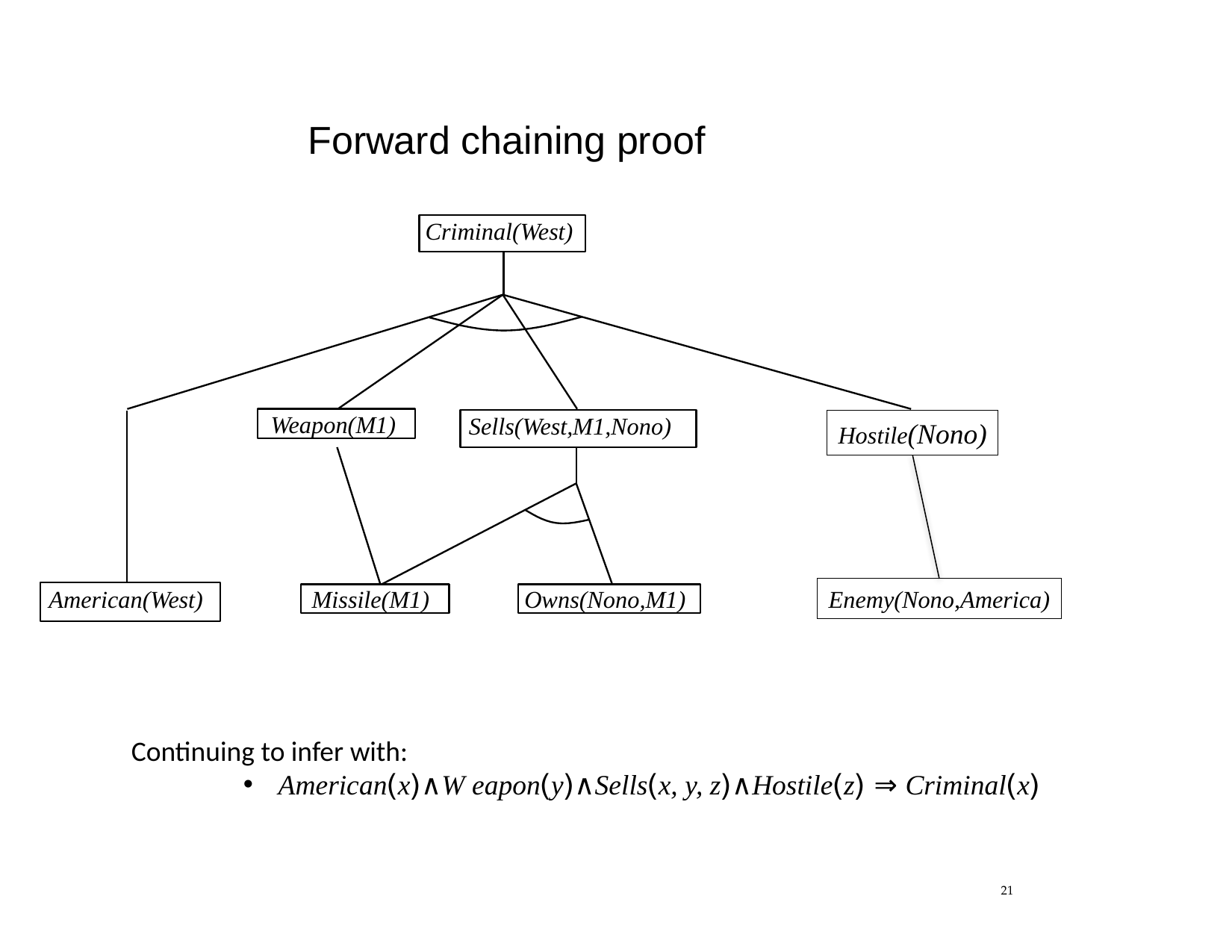

# Forward chaining proof

Criminal(West)

Weapon(M1)

Hostile(Nono)

Sells(West,M1,Nono)

Enemy(Nono,America)

American(West)

Missile(M1)
Owns(Nono,M1)
Continuing to infer with:
American(x)∧W eapon(y)∧Sells(x, y, z)∧Hostile(z) ⇒ Criminal(x)
21